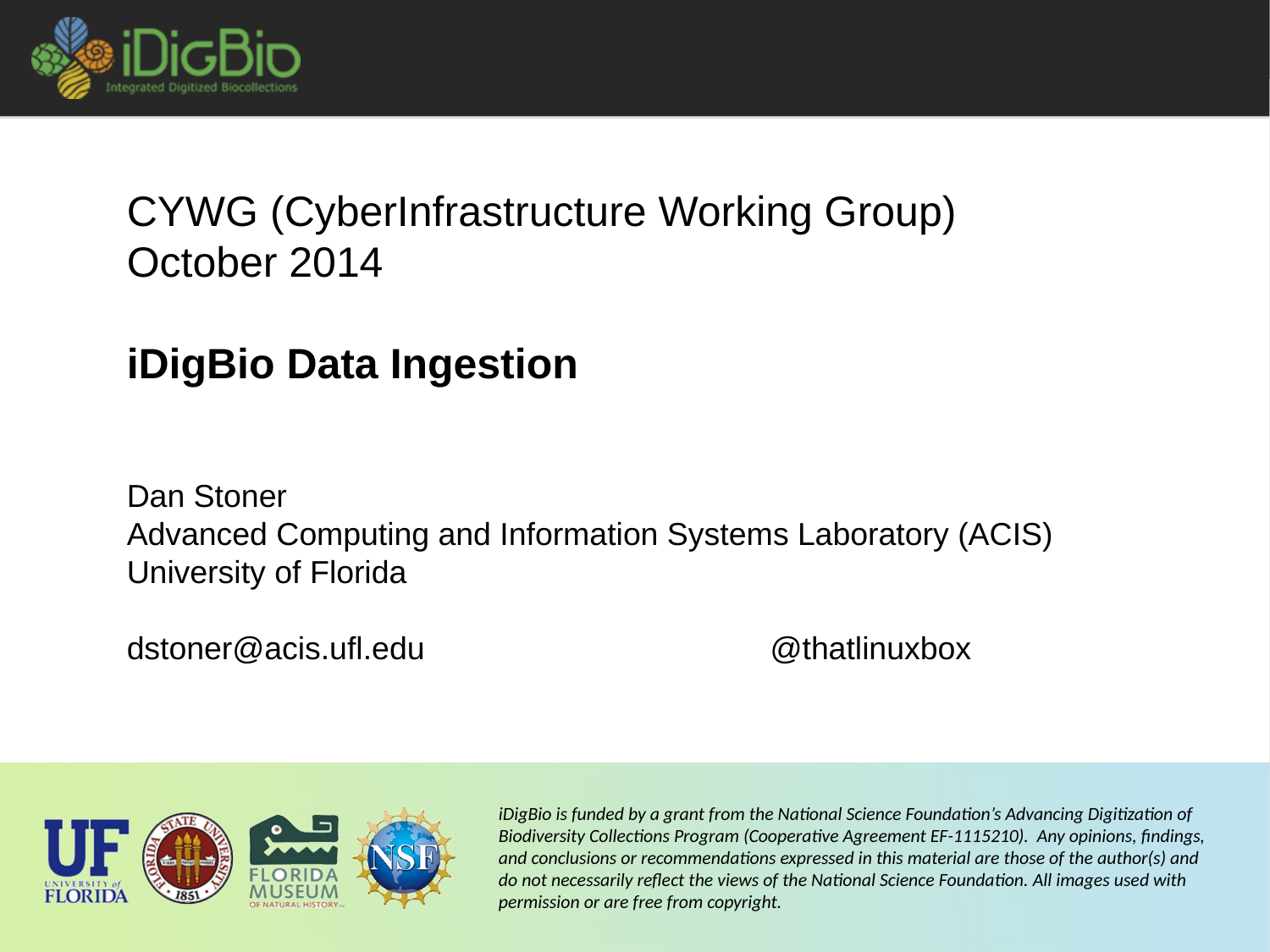

CYWG (CyberInfrastructure Working Group)
October 2014

iDigBio Data Ingestion

Dan Stoner
Advanced Computing and Information Systems Laboratory (ACIS)
University of Florida

dstoner@acis.ufl.edu                                       @thatlinuxbox